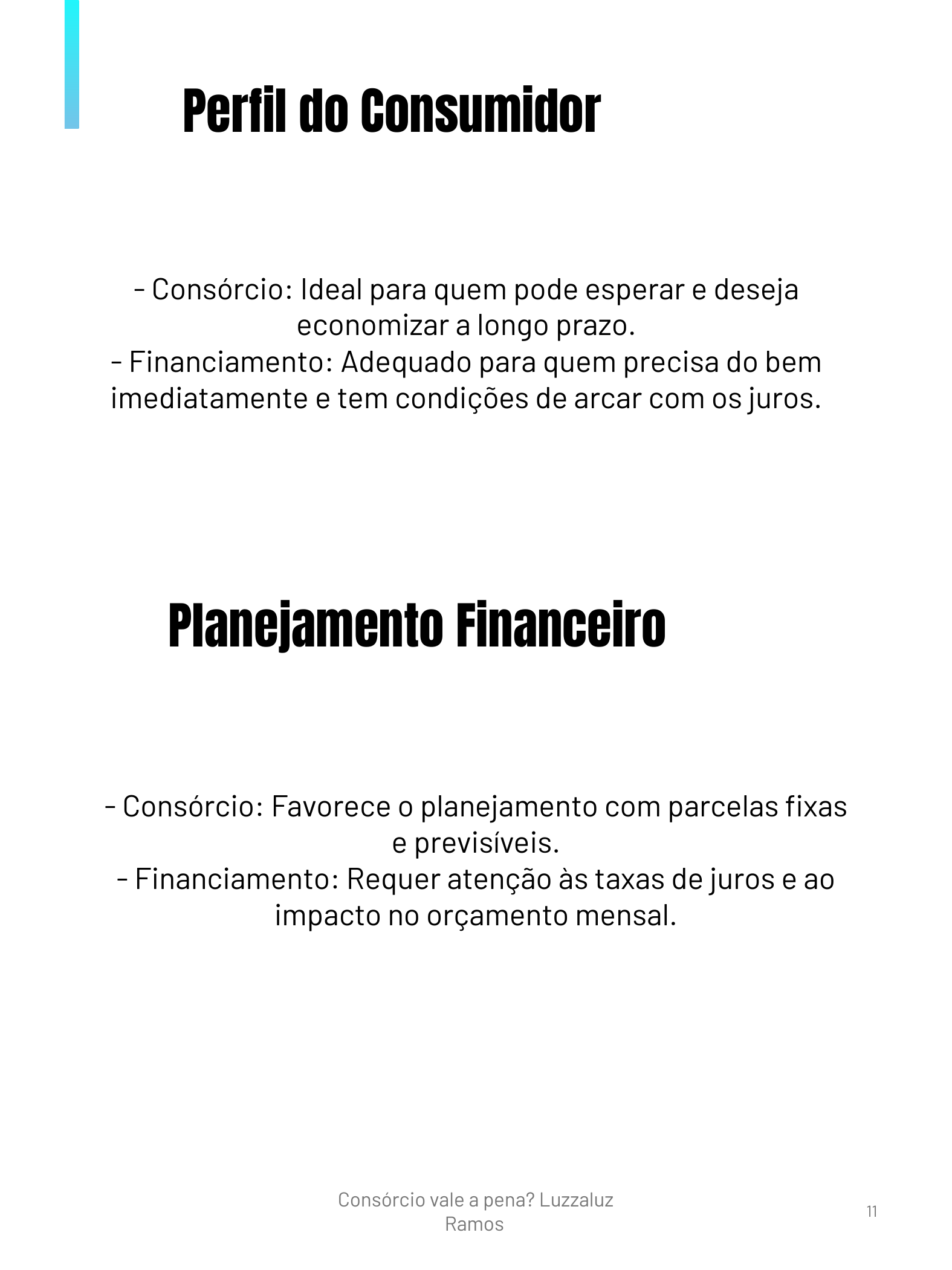

Perfil do Consumidor
- Consórcio: Ideal para quem pode esperar e deseja economizar a longo prazo.
- Financiamento: Adequado para quem precisa do bem imediatamente e tem condições de arcar com os juros.
Planejamento Financeiro
- Consórcio: Favorece o planejamento com parcelas fixas e previsíveis.
- Financiamento: Requer atenção às taxas de juros e ao impacto no orçamento mensal.
Consórcio vale a pena? Luzzaluz Ramos
11